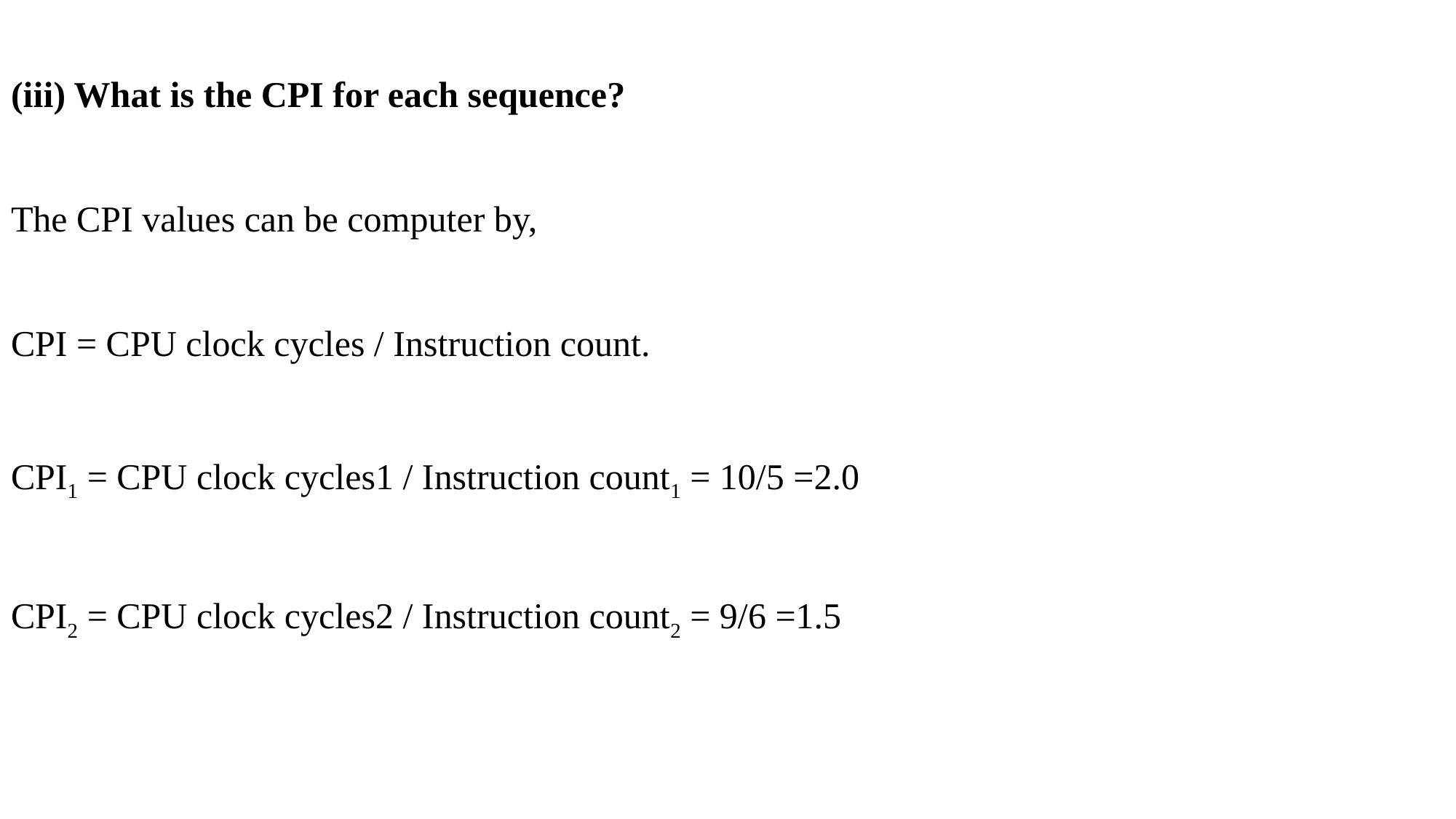

(iii) What is the CPI for each sequence?
The CPI values can be computer by,
CPI = CPU clock cycles / Instruction count.
CPI1 = CPU clock cycles1 / Instruction count1 = 10/5 =2.0
CPI2 = CPU clock cycles2 / Instruction count2 = 9/6 =1.5